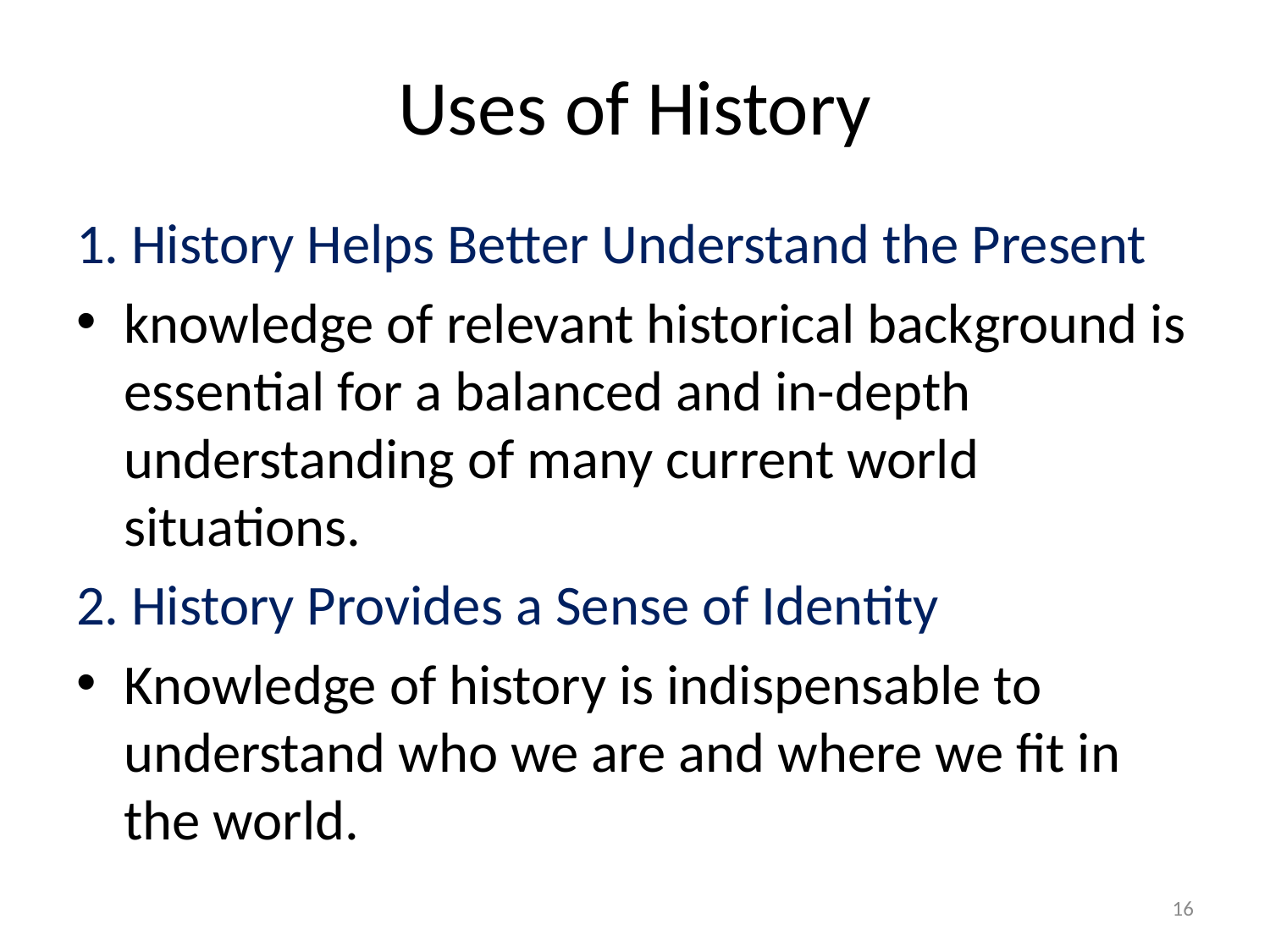

# Uses of History
1. History Helps Better Understand the Present
knowledge of relevant historical background is essential for a balanced and in-depth understanding of many current world situations.
2. History Provides a Sense of Identity
Knowledge of history is indispensable to understand who we are and where we fit in the world.

16